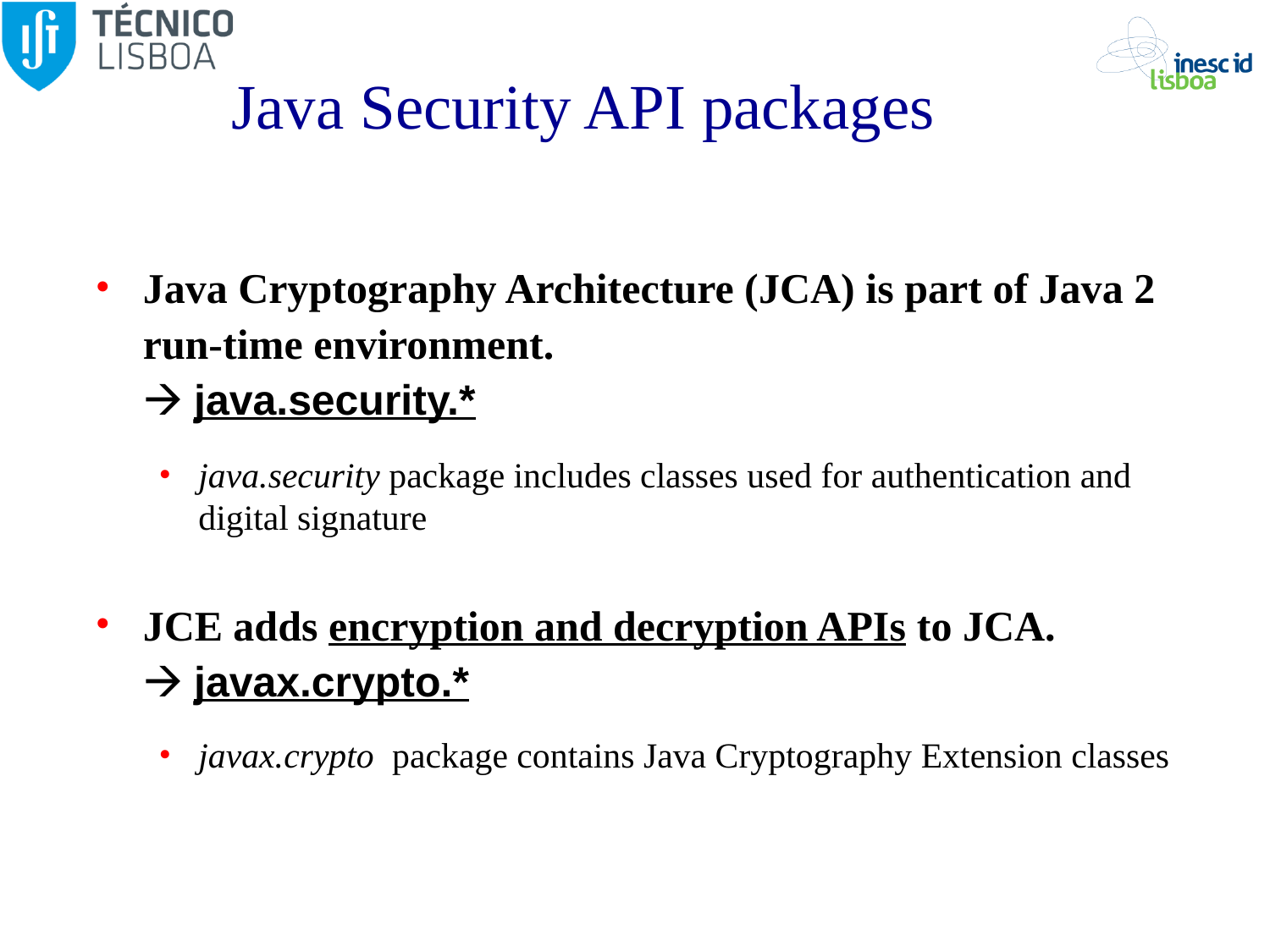

# Java Security API packages
Java Cryptography Architecture (JCA) is part of Java 2 run-time environment.
	🡪 java.security.*

java.security package includes classes used for authentication and digital signature

JCE adds encryption and decryption APIs to JCA.
	🡪 javax.crypto.*

javax.crypto  package contains Java Cryptography Extension classes